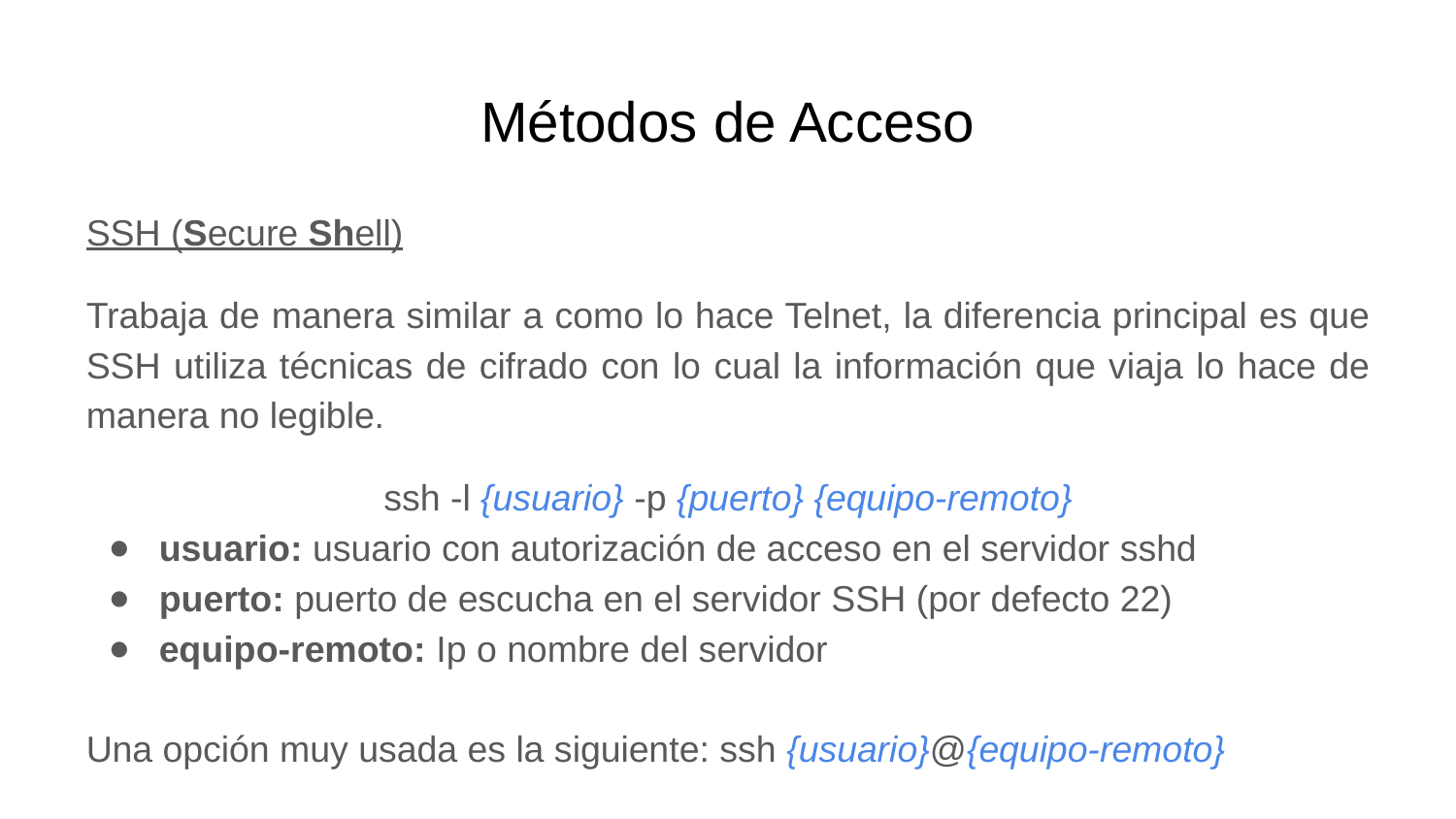

# Métodos de Acceso
SSH (Secure Shell)
Trabaja de manera similar a como lo hace Telnet, la diferencia principal es que SSH utiliza técnicas de cifrado con lo cual la información que viaja lo hace de manera no legible.
ssh -l {usuario} -p {puerto} {equipo-remoto}
usuario: usuario con autorización de acceso en el servidor sshd
puerto: puerto de escucha en el servidor SSH (por defecto 22)
equipo-remoto: Ip o nombre del servidor

Una opción muy usada es la siguiente: ssh {usuario}@{equipo-remoto}